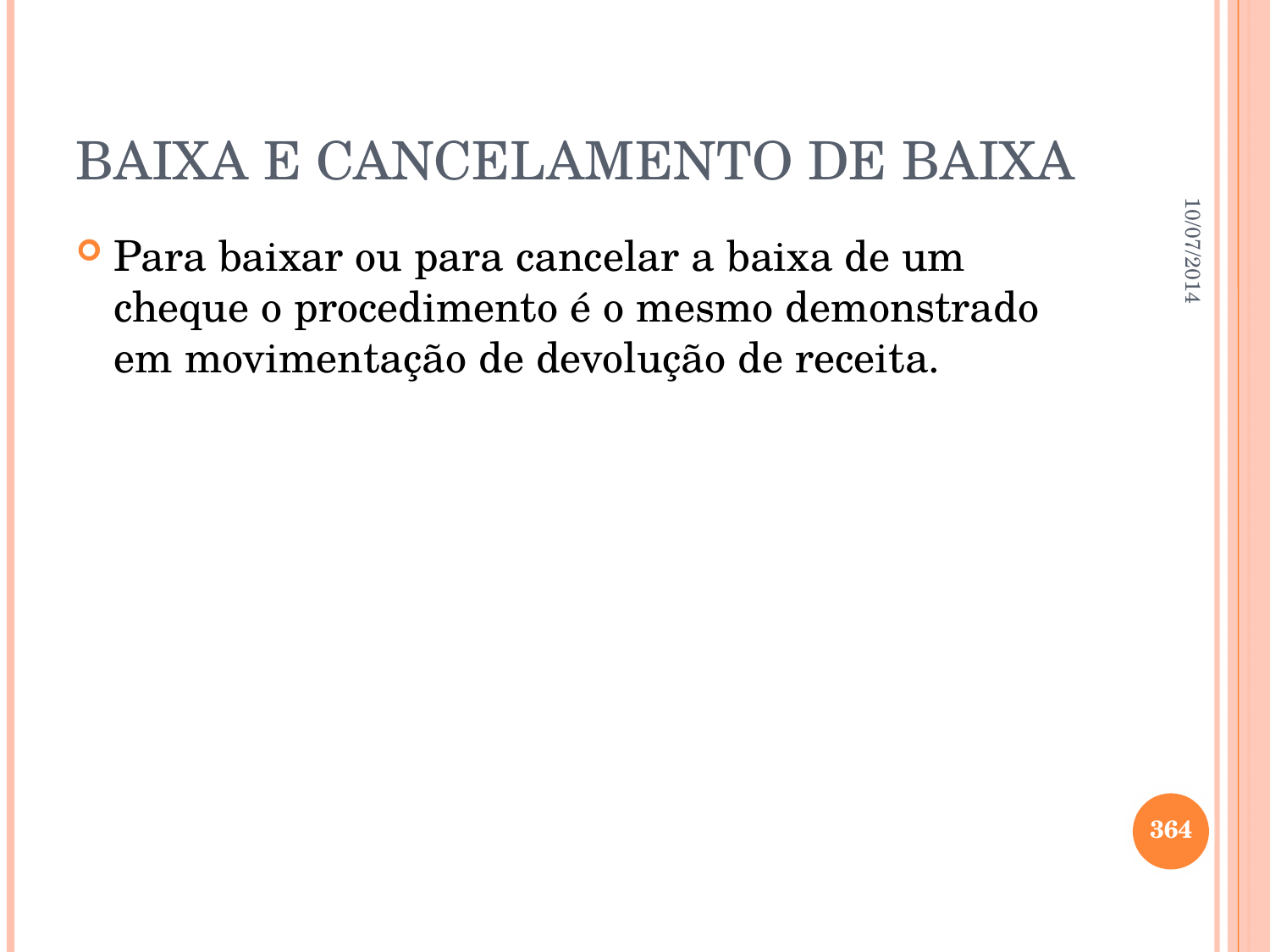

# Baixa e cancelamento de baixa
10/07/2014
Para baixar ou para cancelar a baixa de um cheque o procedimento é o mesmo demonstrado em movimentação de devolução de receita.
364